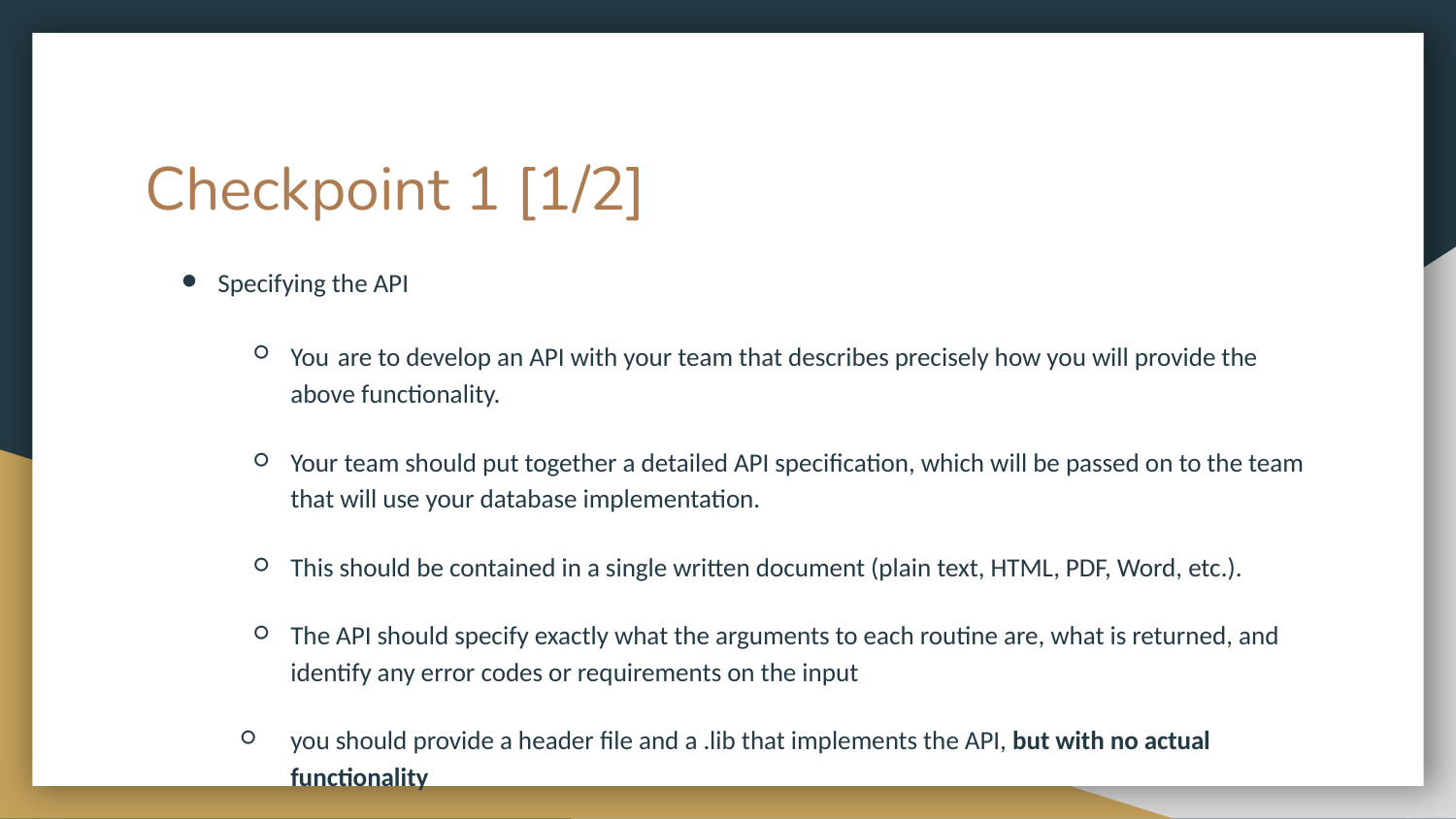

# Checkpoint 1 [1/2]
Specifying the API
You are to develop an API with your team that describes precisely how you will provide the above functionality.
Your team should put together a detailed API specification, which will be passed on to the team that will use your database implementation.
This should be contained in a single written document (plain text, HTML, PDF, Word, etc.).
The API should specify exactly what the arguments to each routine are, what is returned, and identify any error codes or requirements on the input
you should provide a header file and a .lib that implements the API, but with no actual functionality